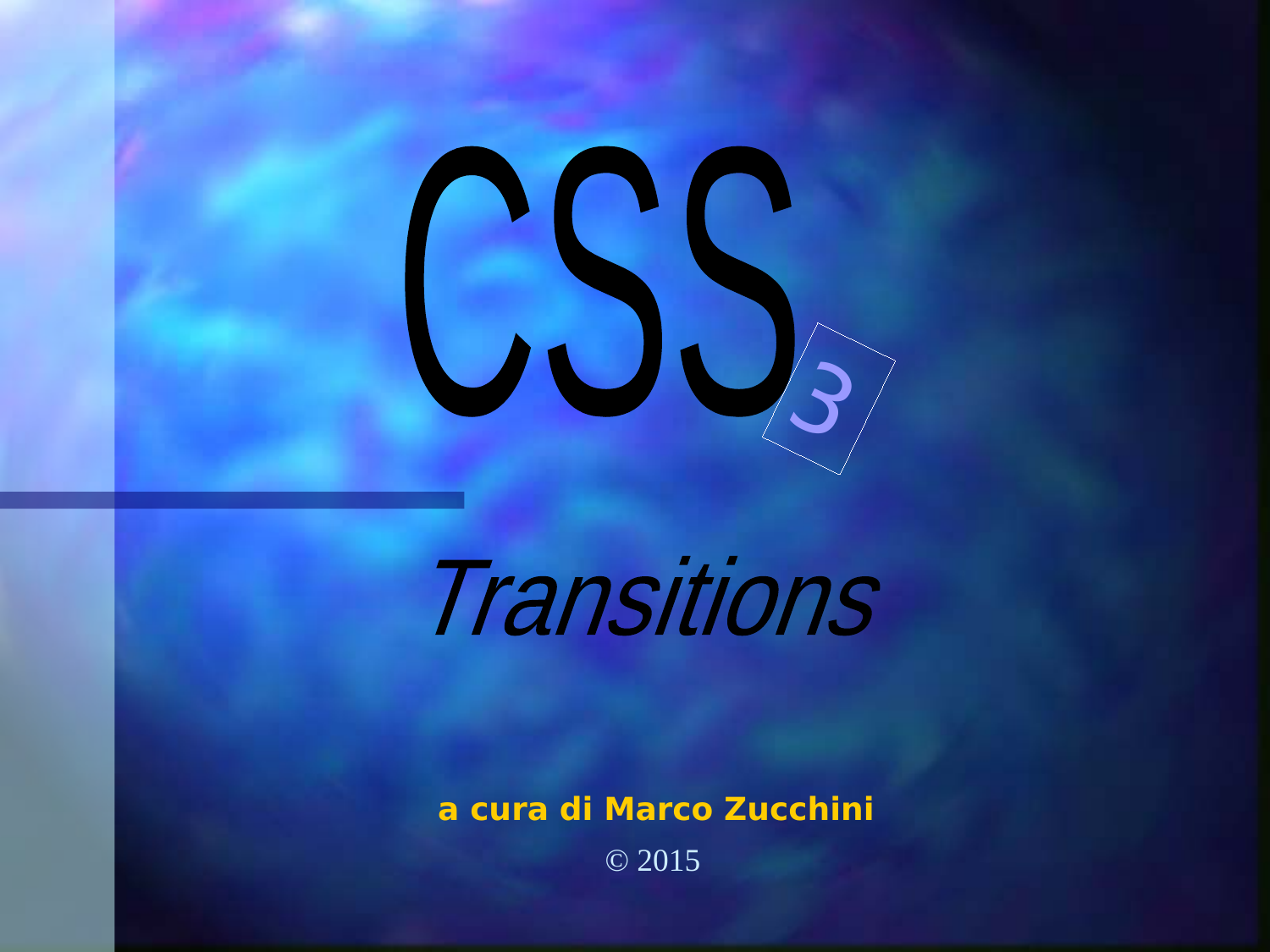

CSS
3
Transitions
a cura di Marco Zucchini
© 2015